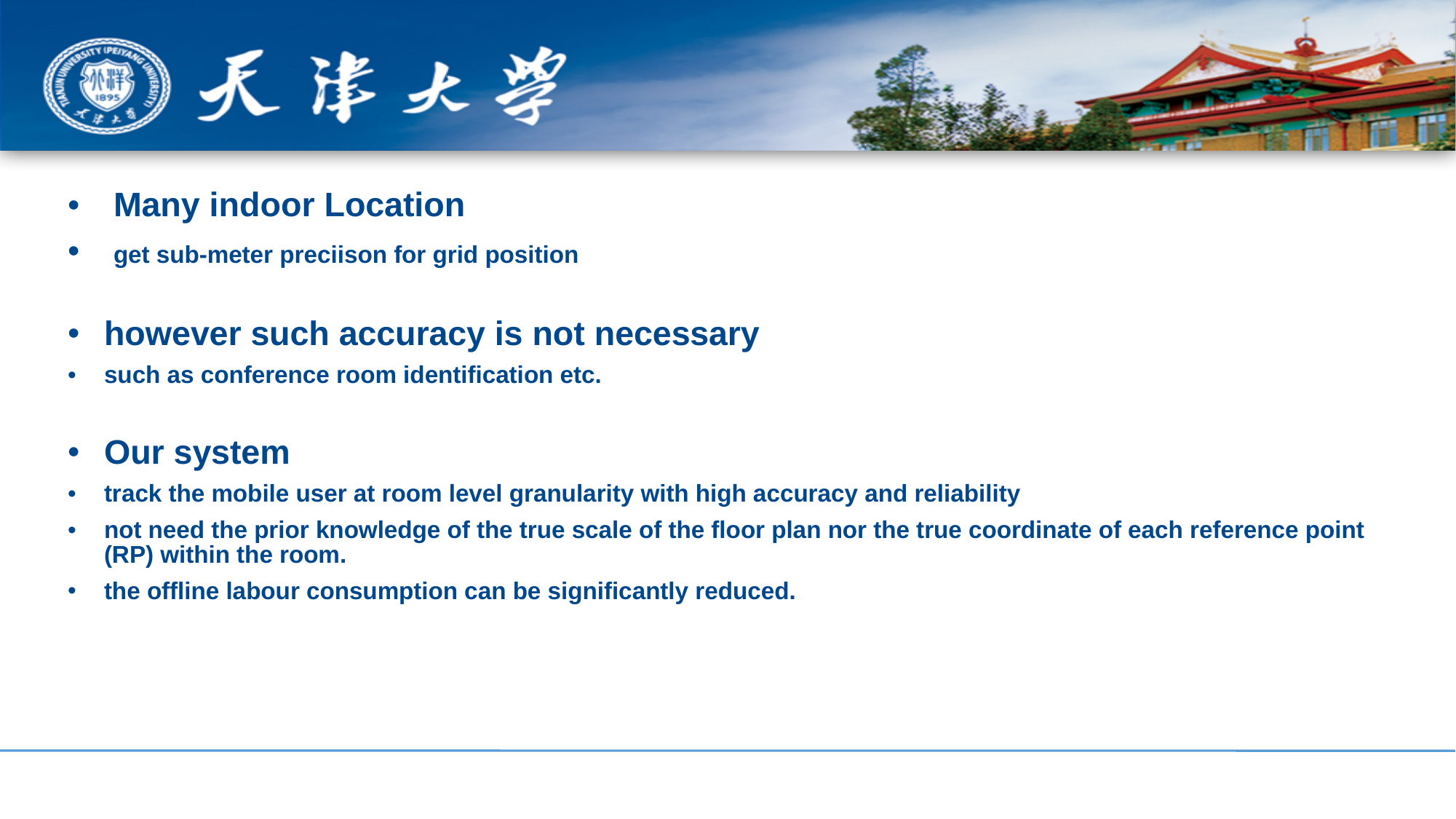

Many indoor Location
 get sub-meter preciison for grid position

however such accuracy is not necessary
such as conference room identification etc.

Our system
track the mobile user at room level granularity with high accuracy and reliability
not need the prior knowledge of the true scale of the floor plan nor the true coordinate of each reference point (RP) within the room.
the offline labour consumption can be significantly reduced.